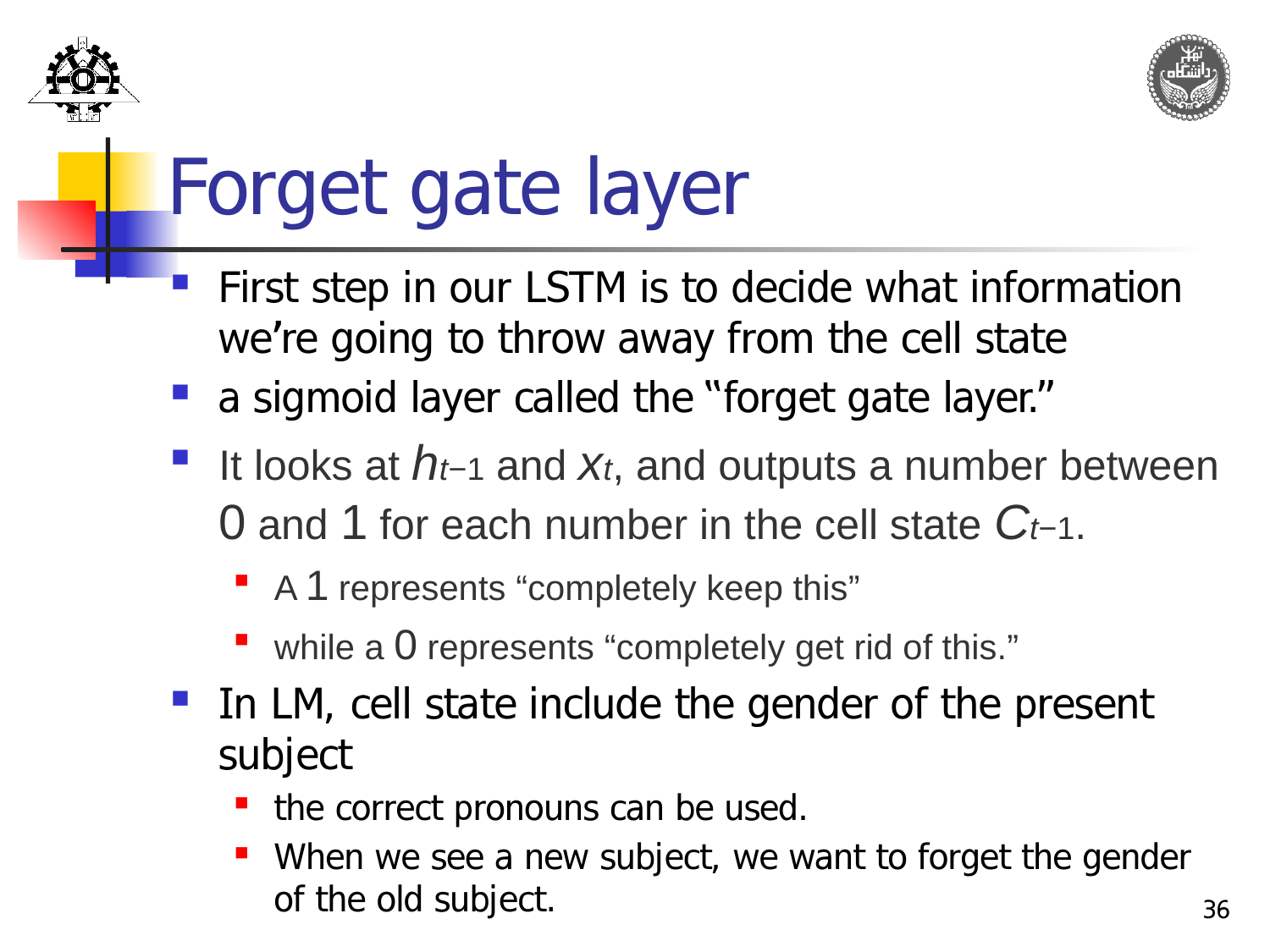

# Forget gate layer
First step in our LSTM is to decide what information we’re going to throw away from the cell state
a sigmoid layer called the “forget gate layer.”
It looks at ht−1 and xt, and outputs a number between 0 and 1 for each number in the cell state Ct−1.
A 1 represents “completely keep this”
while a 0 represents “completely get rid of this.”
In LM, cell state include the gender of the present subject
the correct pronouns can be used.
When we see a new subject, we want to forget the gender of the old subject.
36